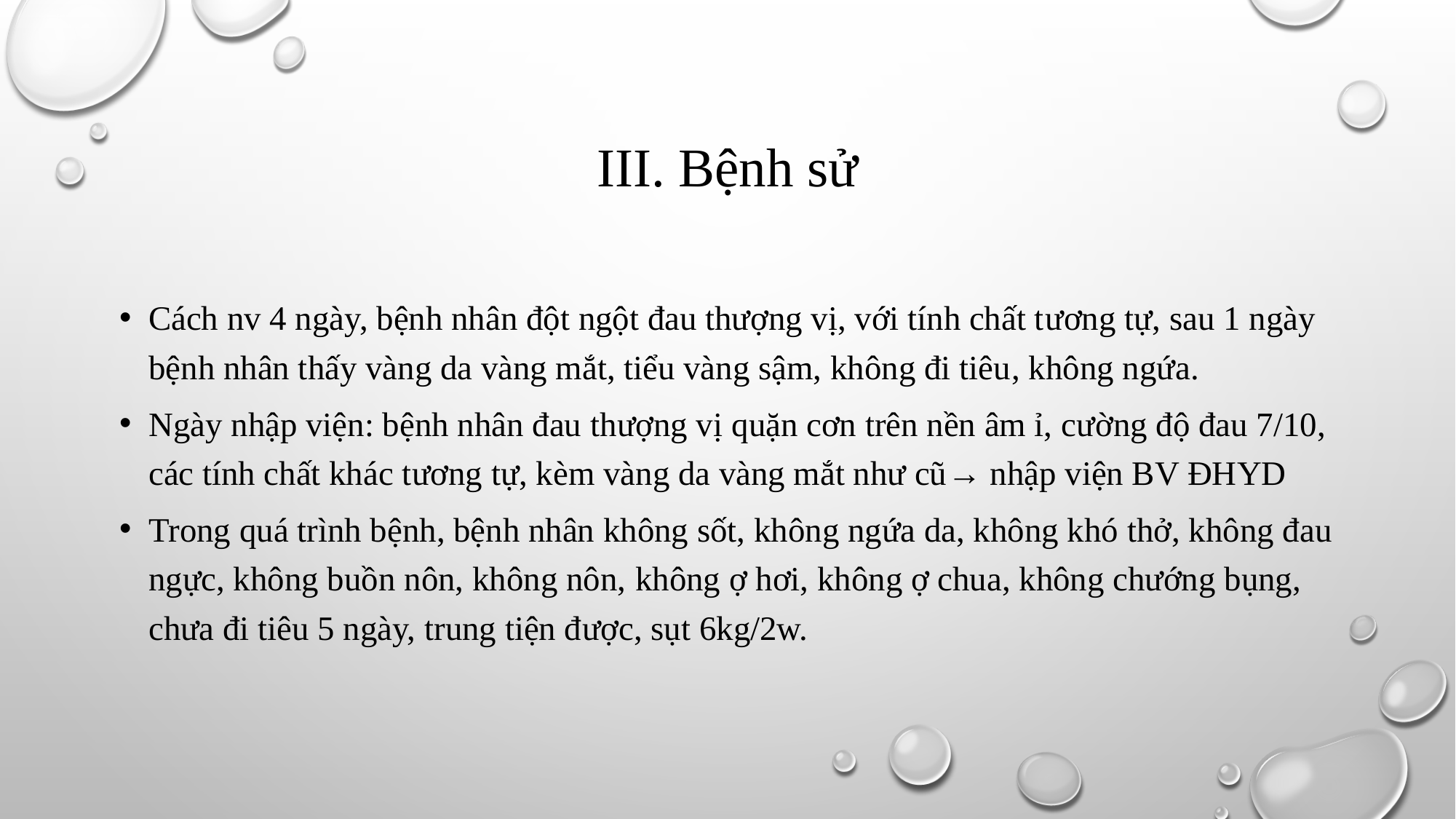

# III. Bệnh sử
Cách nv 4 ngày, bệnh nhân đột ngột đau thượng vị, với tính chất tương tự, sau 1 ngày bệnh nhân thấy vàng da vàng mắt, tiểu vàng sậm, không đi tiêu, không ngứa.
Ngày nhập viện: bệnh nhân đau thượng vị quặn cơn trên nền âm ỉ, cường độ đau 7/10, các tính chất khác tương tự, kèm vàng da vàng mắt như cũ→ nhập viện BV ĐHYD
Trong quá trình bệnh, bệnh nhân không sốt, không ngứa da, không khó thở, không đau ngực, không buồn nôn, không nôn, không ợ hơi, không ợ chua, không chướng bụng, chưa đi tiêu 5 ngày, trung tiện được, sụt 6kg/2w.